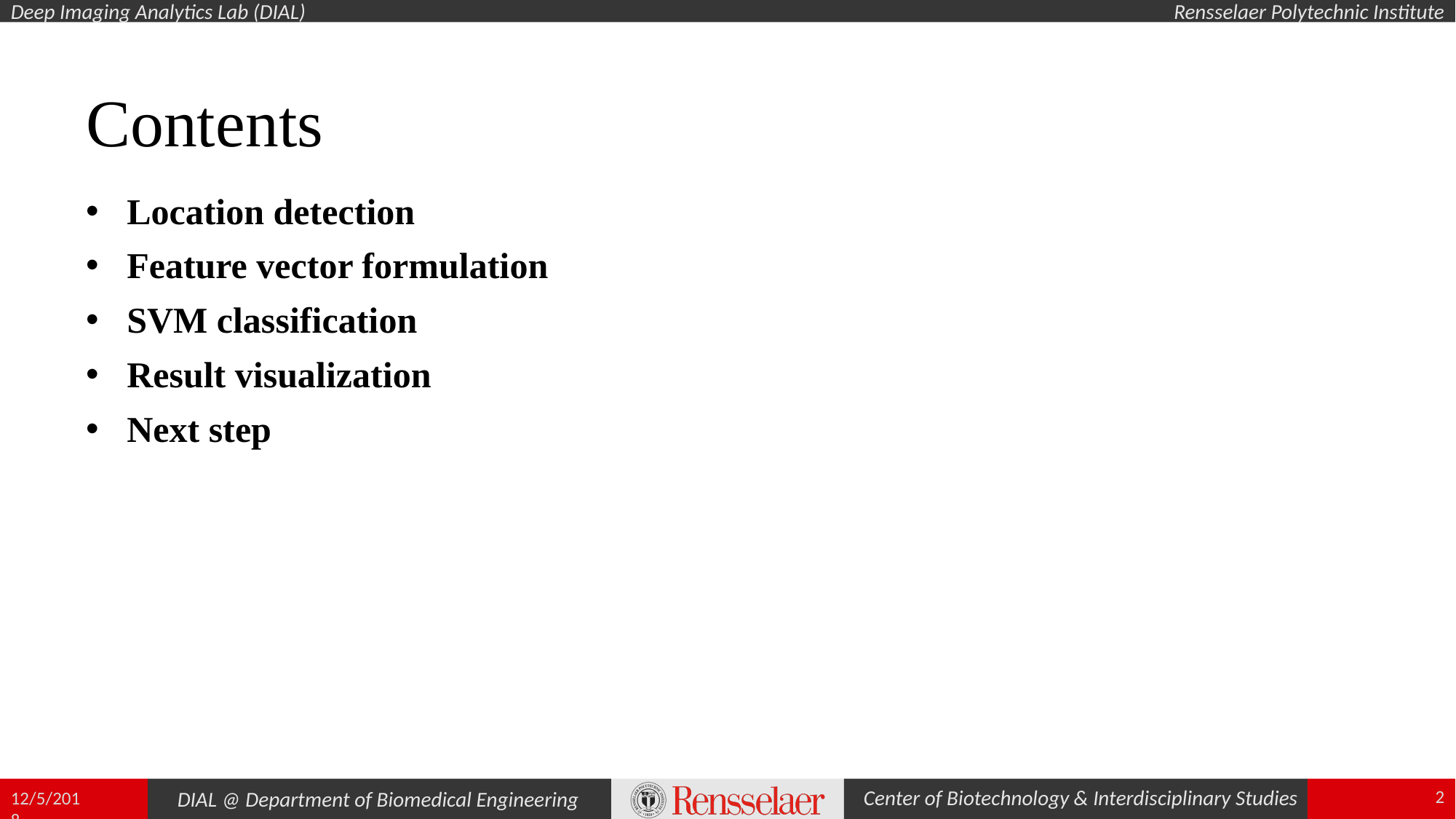

Contents
Location detection
Feature vector formulation
SVM classification
Result visualization
Next step
2
12/5/2018